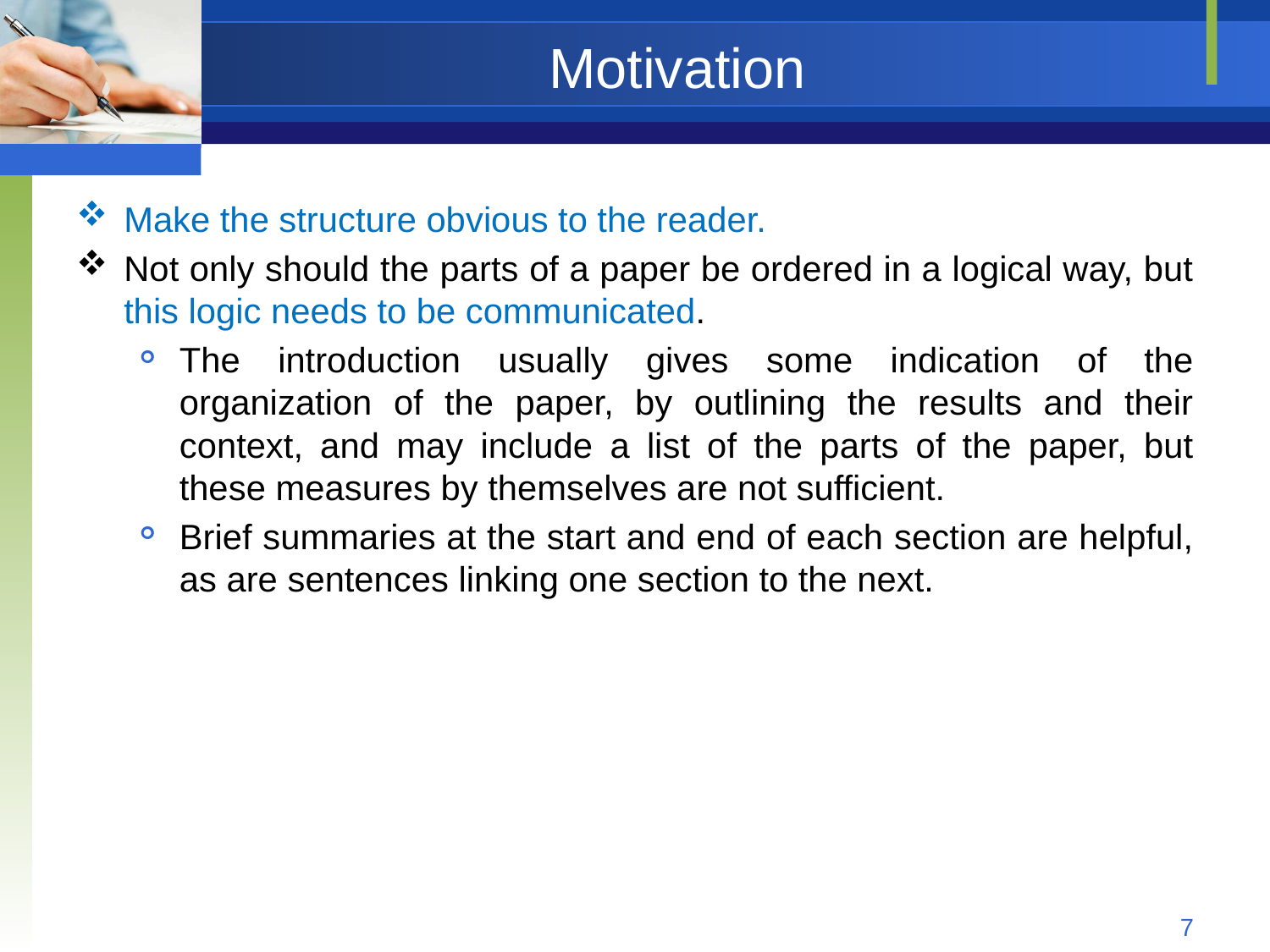

# Motivation
Make the structure obvious to the reader.
Not only should the parts of a paper be ordered in a logical way, but this logic needs to be communicated.
The introduction usually gives some indication of the organization of the paper, by outlining the results and their context, and may include a list of the parts of the paper, but these measures by themselves are not sufficient.
Brief summaries at the start and end of each section are helpful, as are sentences linking one section to the next.
7